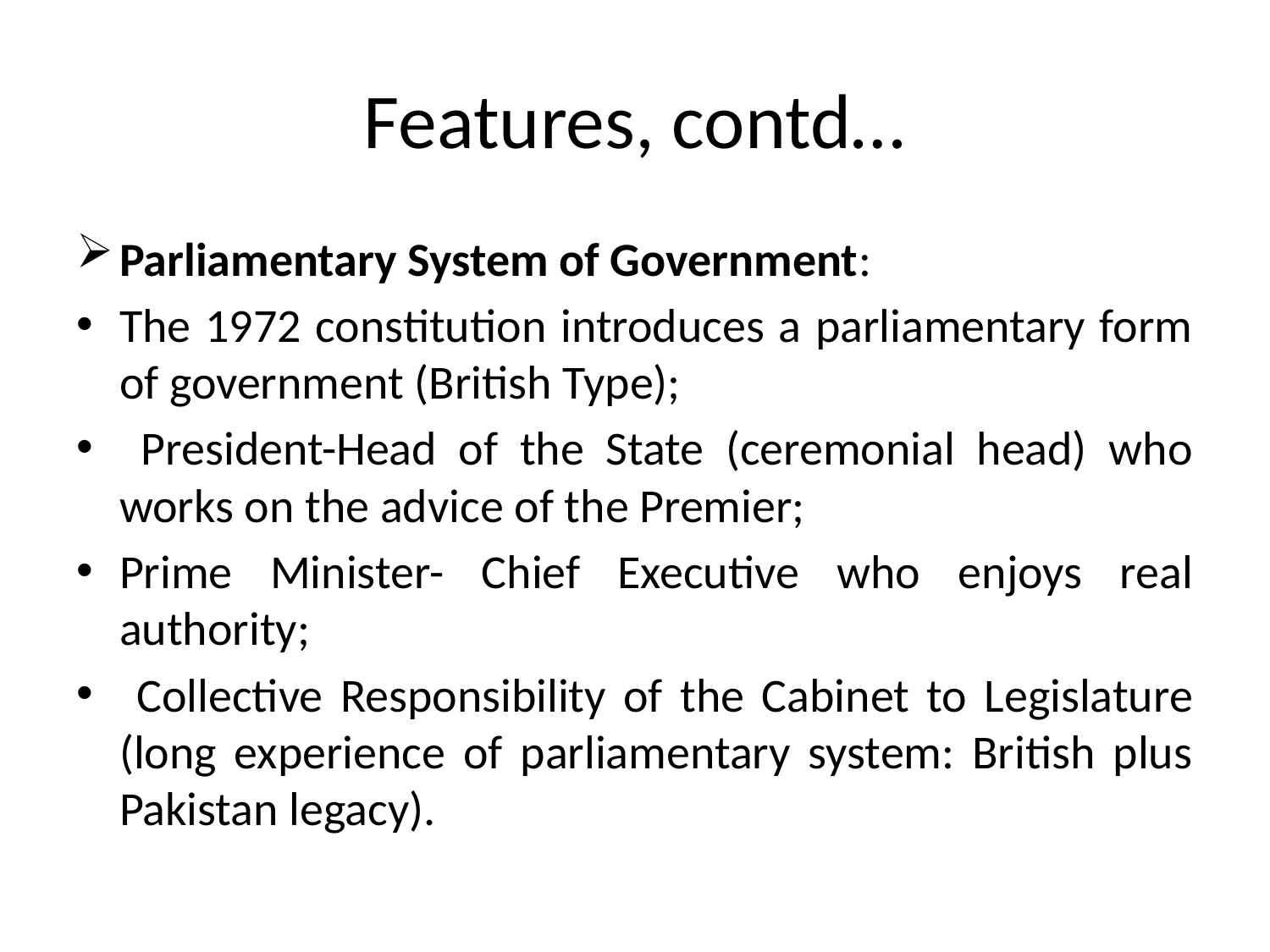

# Features, contd…
Parliamentary System of Government:
The 1972 constitution introduces a parliamentary form of government (British Type);
 President-Head of the State (ceremonial head) who works on the advice of the Premier;
Prime Minister- Chief Executive who enjoys real authority;
 Collective Responsibility of the Cabinet to Legislature (long experience of parliamentary system: British plus Pakistan legacy).